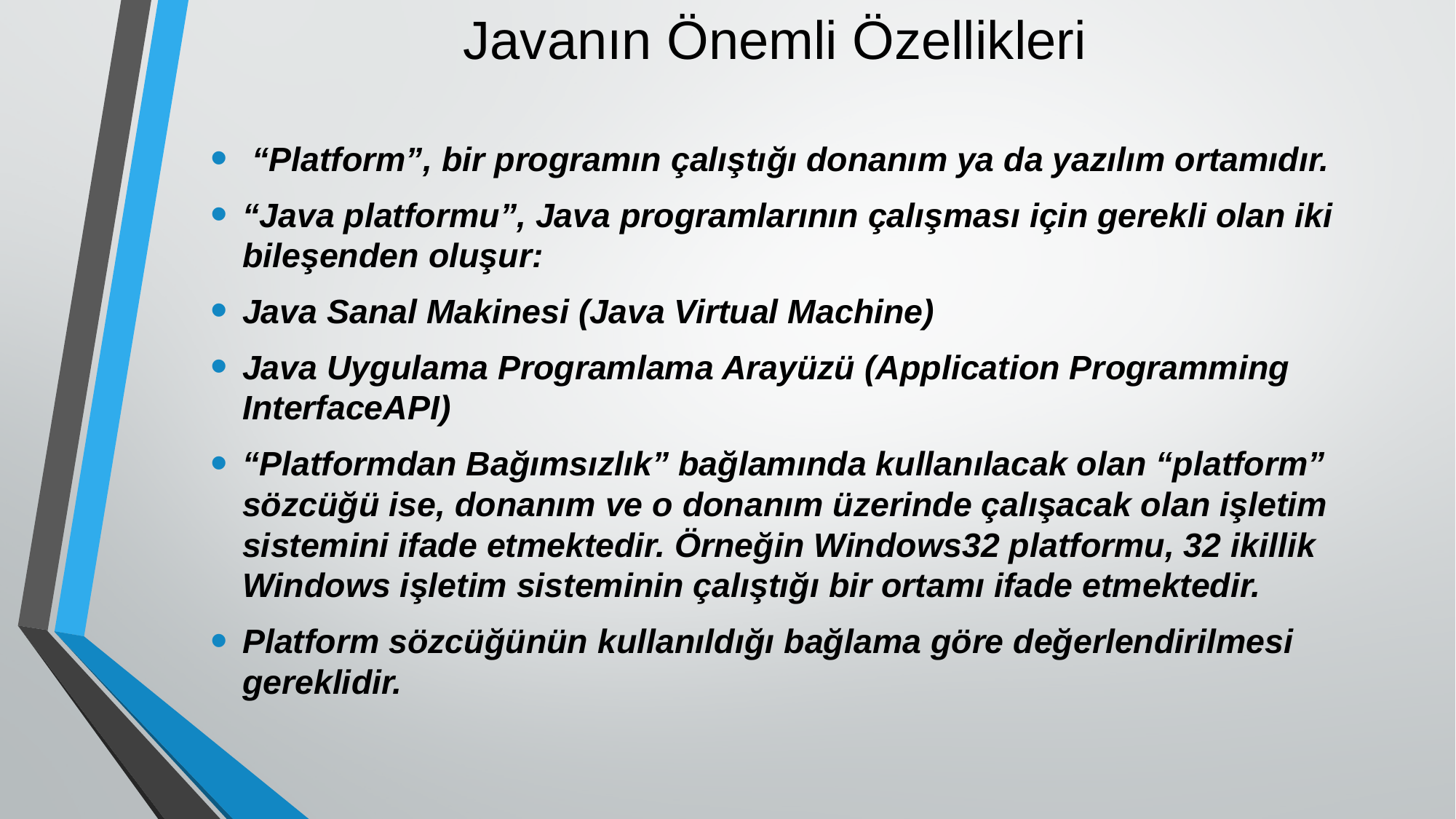

# Javanın Önemli Özellikleri
 “Platform”, bir programın çalıştığı donanım ya da yazılım ortamıdır.
“Java platformu”, Java programlarının çalışması için gerekli olan iki bileşenden oluşur:
Java Sanal Makinesi (Java Virtual Machine)
Java Uygulama Programlama Arayüzü (Application Programming InterfaceAPI)
“Platformdan Bağımsızlık” bağlamında kullanılacak olan “platform” sözcüğü ise, donanım ve o donanım üzerinde çalışacak olan işletim sistemini ifade etmektedir. Örneğin Windows32 platformu, 32 ikillik Windows işletim sisteminin çalıştığı bir ortamı ifade etmektedir.
Platform sözcüğünün kullanıldığı bağlama göre değerlendirilmesi gereklidir.